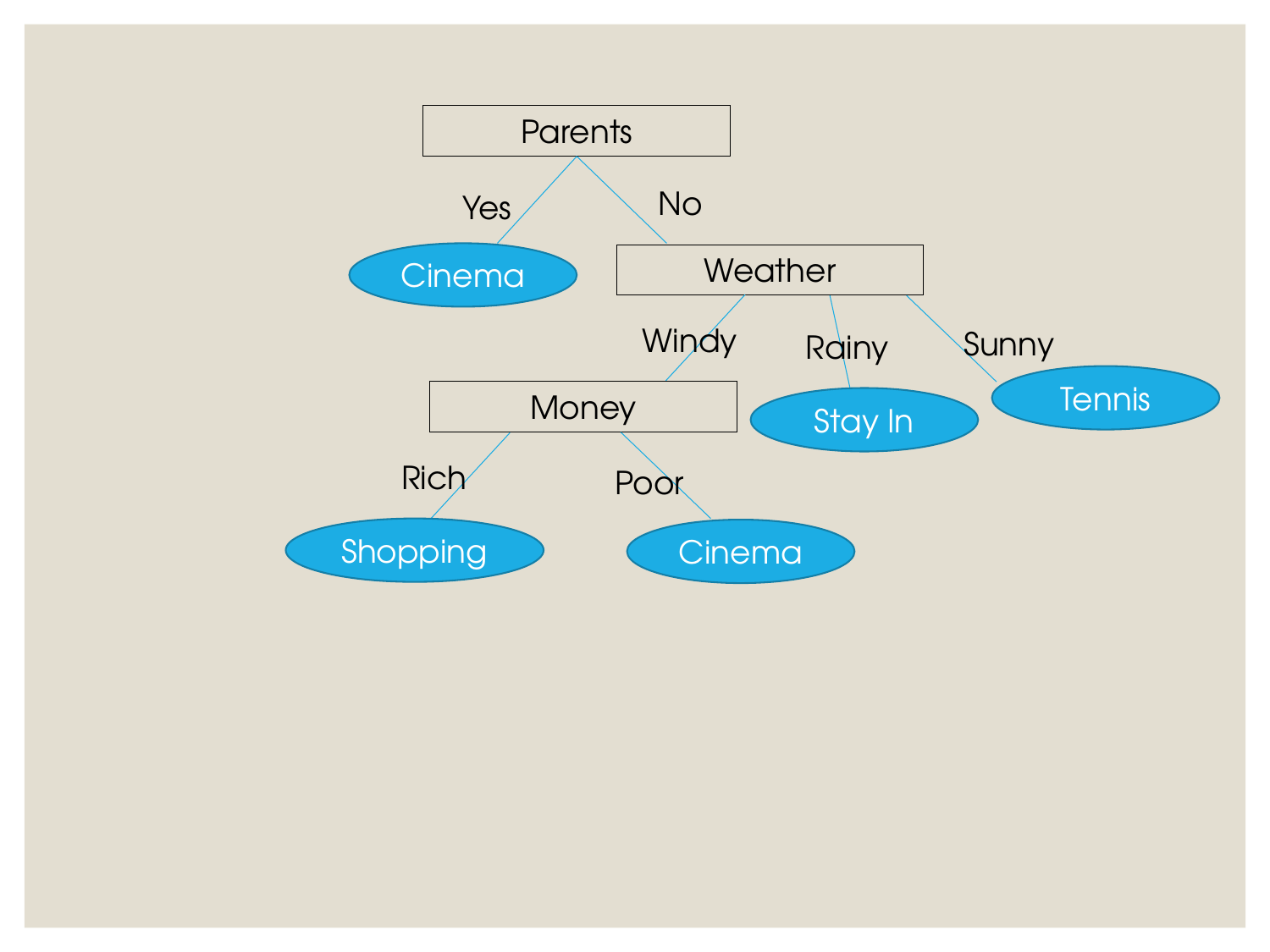

Parents
No
Yes
Cinema
Weather
Windy
Sunny
Rainy
Tennis
Money
Stay In
Rich
Poor
Shopping
Cinema